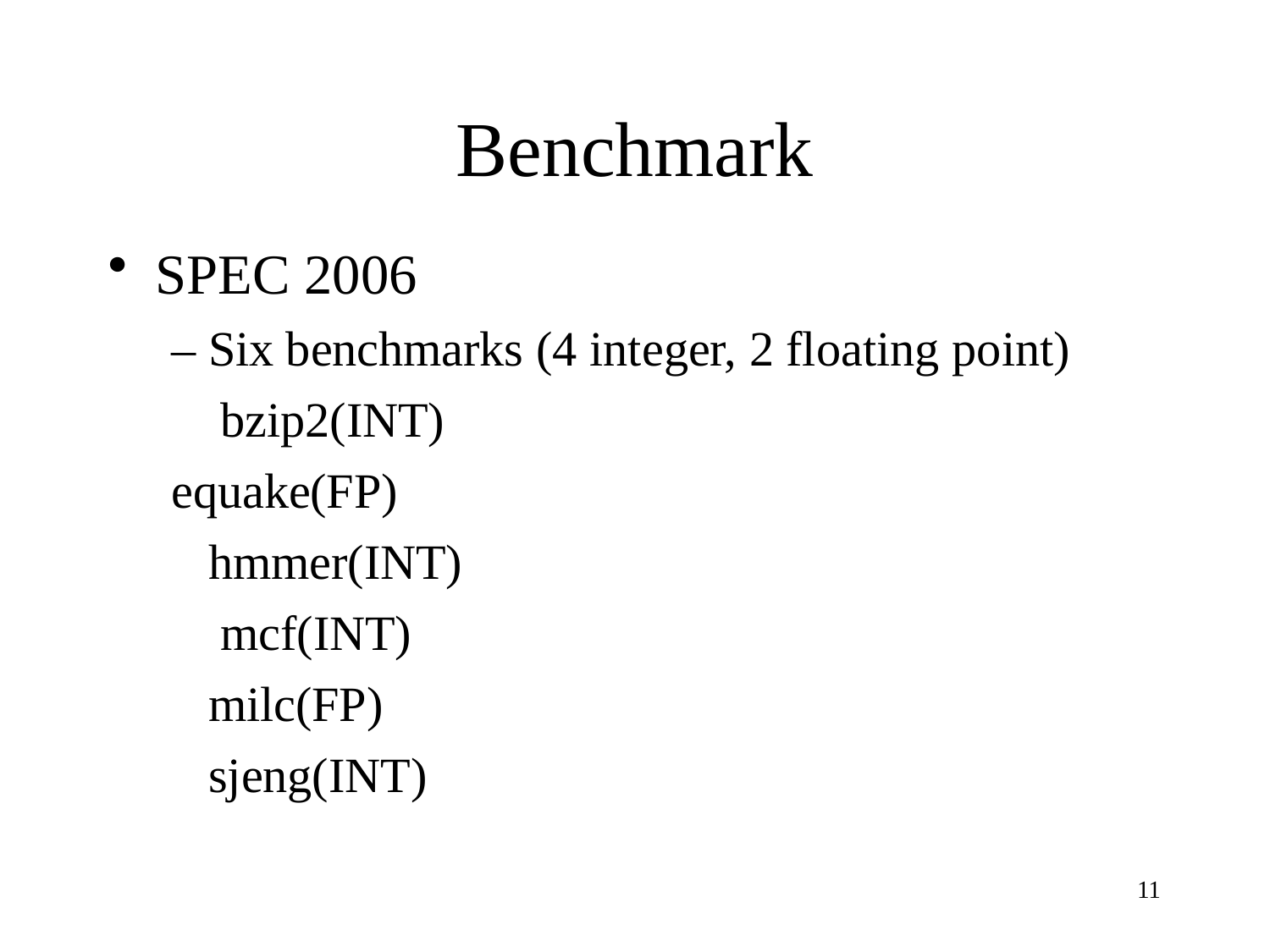

# Benchmark
SPEC 2006
– Six benchmarks (4 integer, 2 floating point)  bzip2(INT)
equake(FP)  hmmer(INT)  mcf(INT)  milc(FP)  sjeng(INT)
11